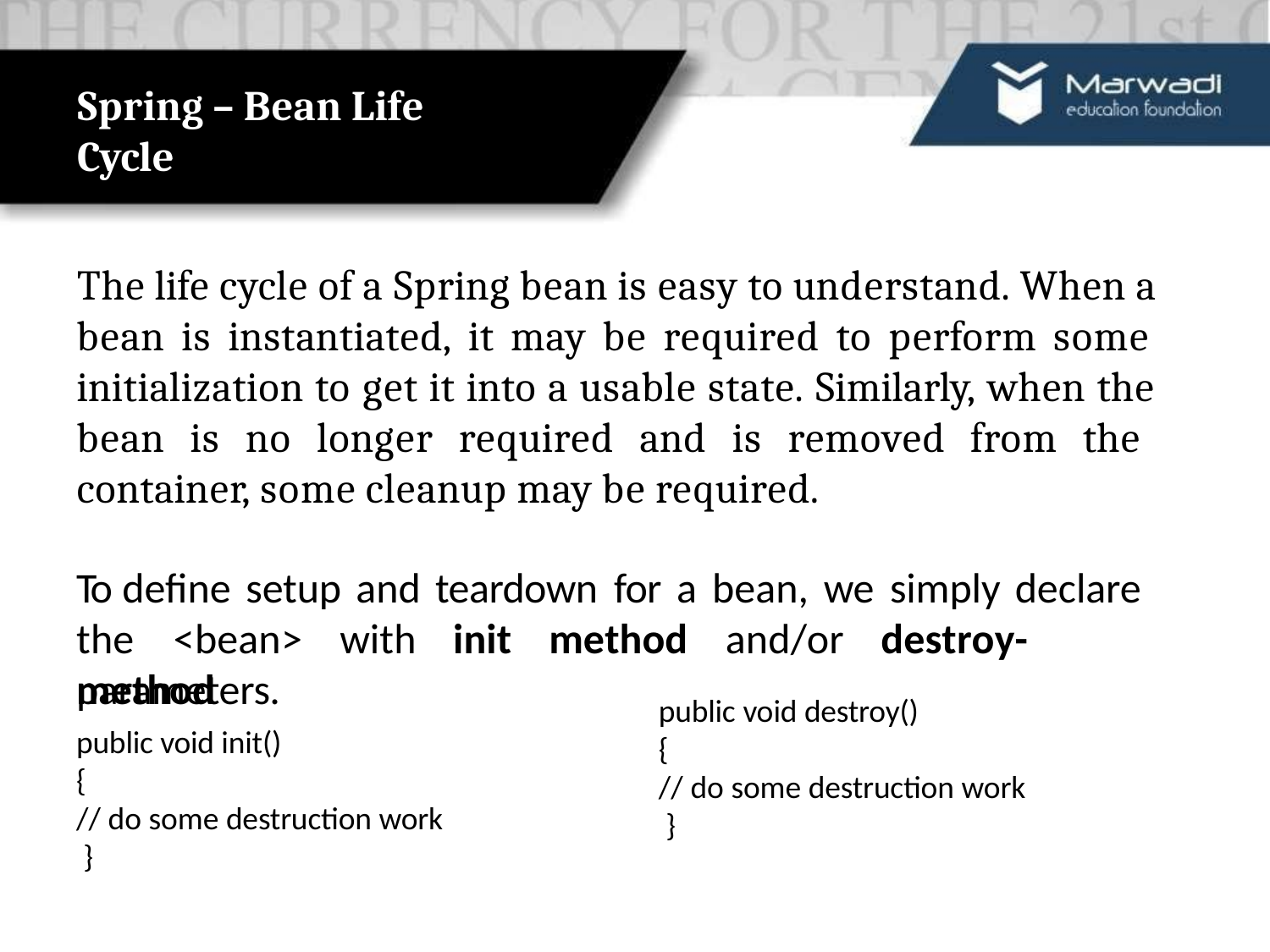

Spring – Bean Life Cycle
# The life cycle of a Spring bean is easy to understand. When a  bean is instantiated, it may be required to perform some  initialization to get it into a usable state. Similarly, when the  bean is no longer required and is removed from the  container, some cleanup may be required.
To define setup and teardown for a bean, we simply declare  the	<bean>	with	init	method	and/or	destroy-method
parameters.
public void init()
{
// do some destruction work
}
public void destroy()
{
// do some destruction work
}